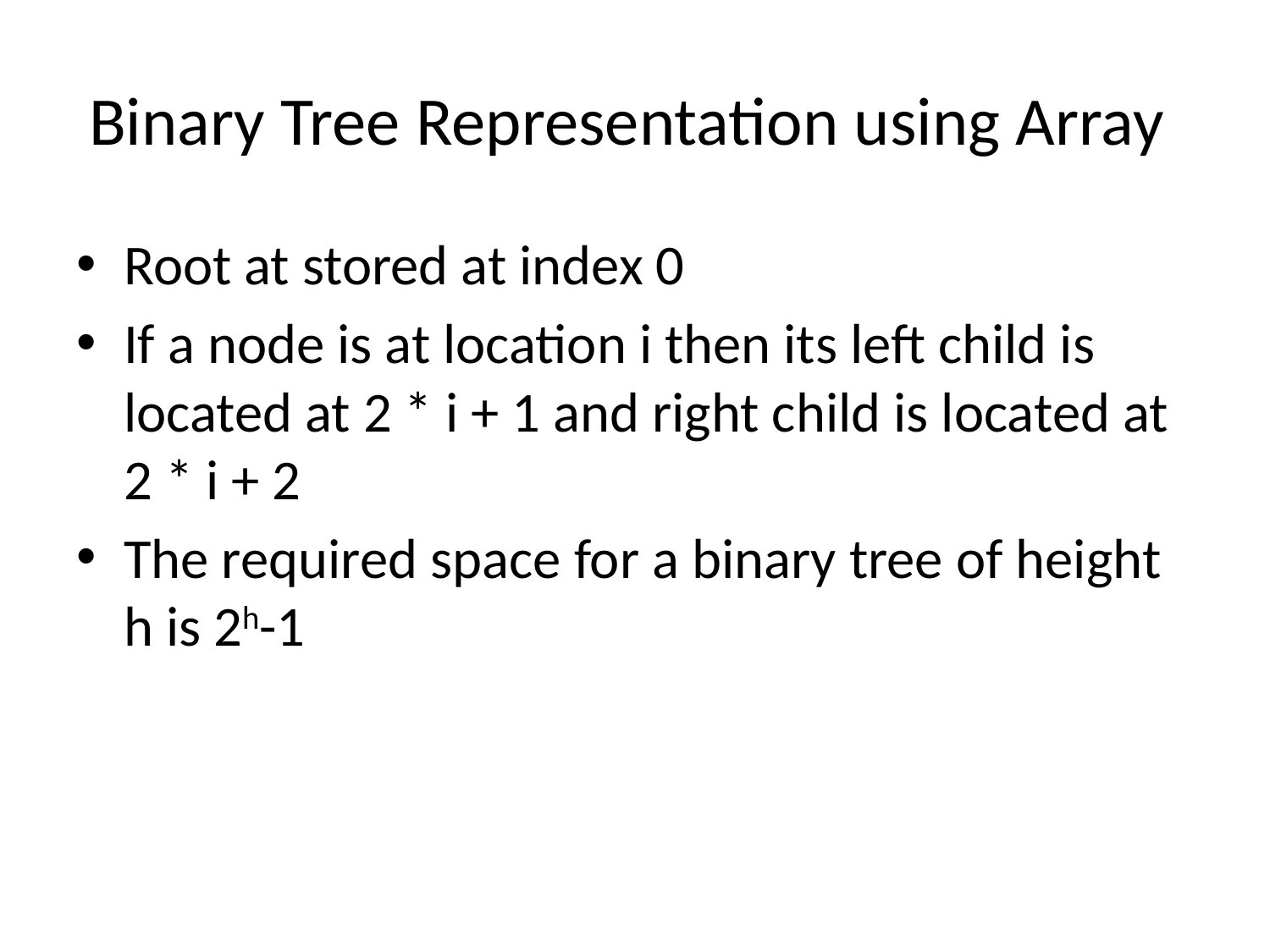

# Binary Tree Representation using Array
Root at stored at index 0
If a node is at location i then its left child is located at 2 * i + 1 and right child is located at 2 * i + 2
The required space for a binary tree of height h is 2h-1